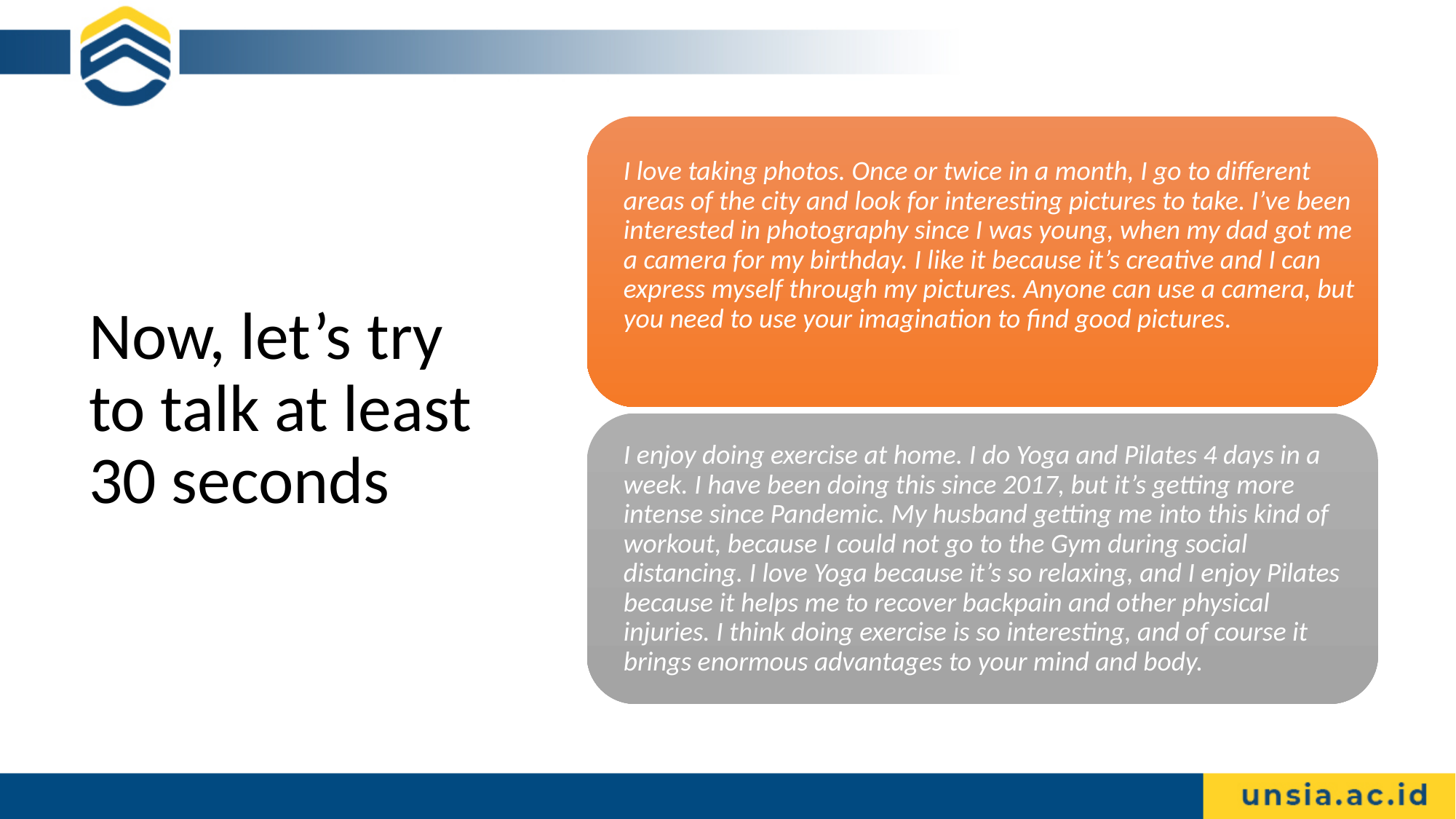

I love taking photos. Once or twice in a month, I go to different areas of the city and look for interesting pictures to take. I’ve been interested in photography since I was young, when my dad got me a camera for my birthday. I like it because it’s creative and I can express myself through my pictures. Anyone can use a camera, but you need to use your imagination to find good pictures.
I enjoy doing exercise at home. I do Yoga and Pilates 4 days in a week. I have been doing this since 2017, but it’s getting more intense since Pandemic. My husband getting me into this kind of workout, because I could not go to the Gym during social distancing. I love Yoga because it’s so relaxing, and I enjoy Pilates because it helps me to recover backpain and other physical injuries. I think doing exercise is so interesting, and of course it brings enormous advantages to your mind and body.
# Now, let’s try to talk at least 30 seconds